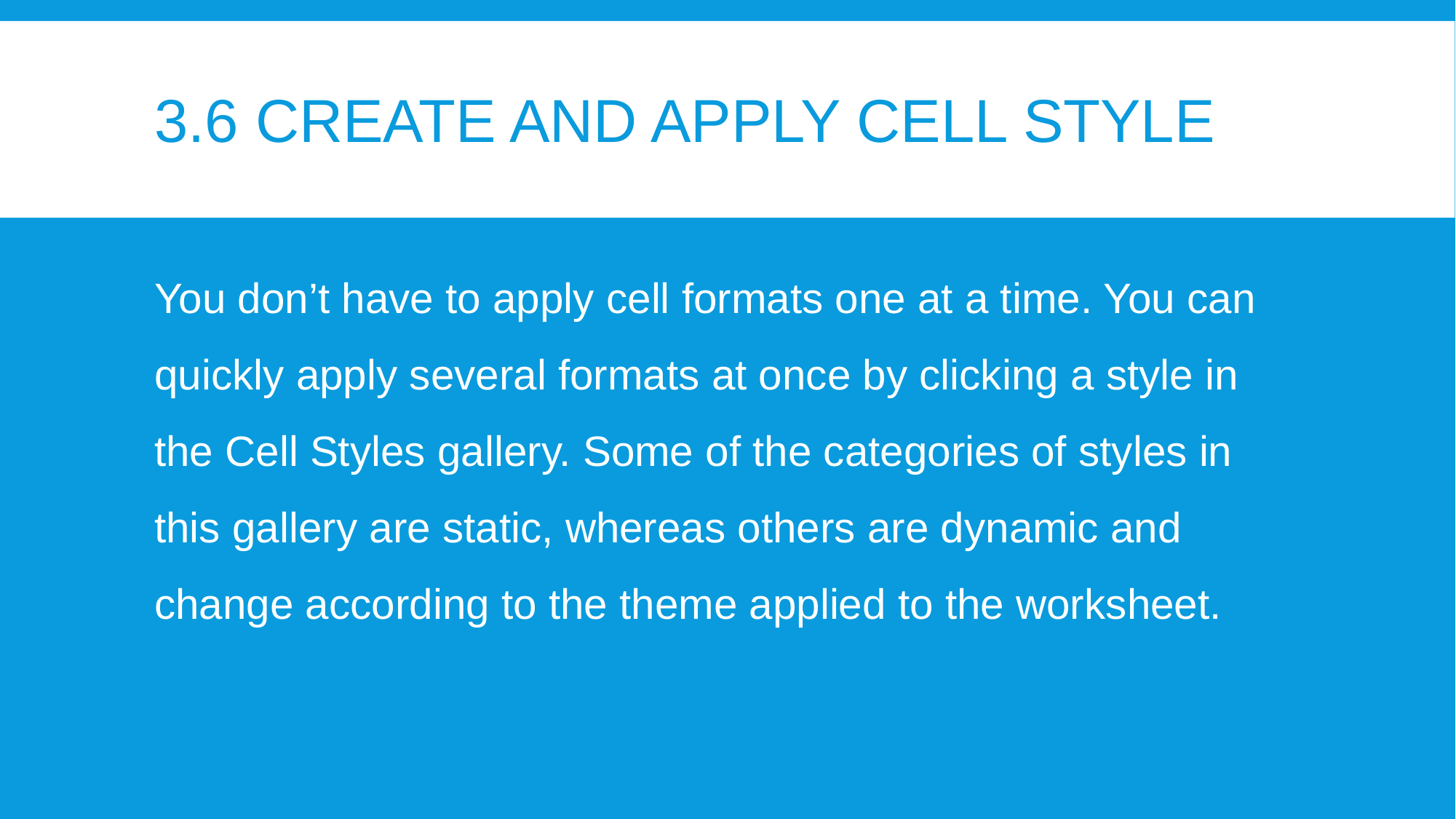

# 3.6 Create and Apply Cell Style
You don’t have to apply cell formats one at a time. You can quickly apply several formats at once by clicking a style in the Cell Styles gallery. Some of the categories of styles in this gallery are static, whereas others are dynamic and change according to the theme applied to the worksheet.